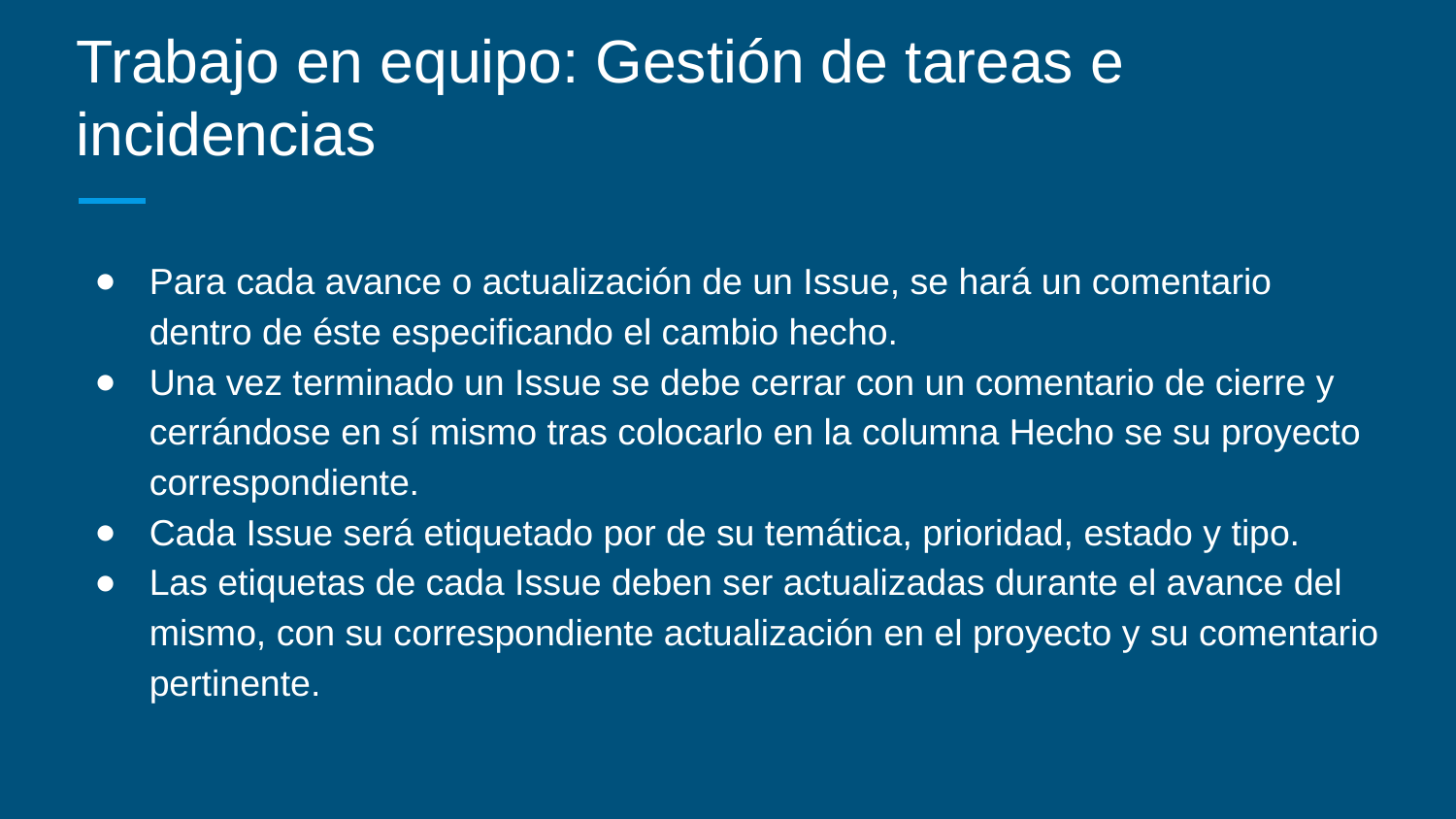

# Trabajo en equipo: Gestión de tareas e incidencias
Para cada avance o actualización de un Issue, se hará un comentario dentro de éste especificando el cambio hecho.
Una vez terminado un Issue se debe cerrar con un comentario de cierre y cerrándose en sí mismo tras colocarlo en la columna Hecho se su proyecto correspondiente.
Cada Issue será etiquetado por de su temática, prioridad, estado y tipo.
Las etiquetas de cada Issue deben ser actualizadas durante el avance del mismo, con su correspondiente actualización en el proyecto y su comentario pertinente.